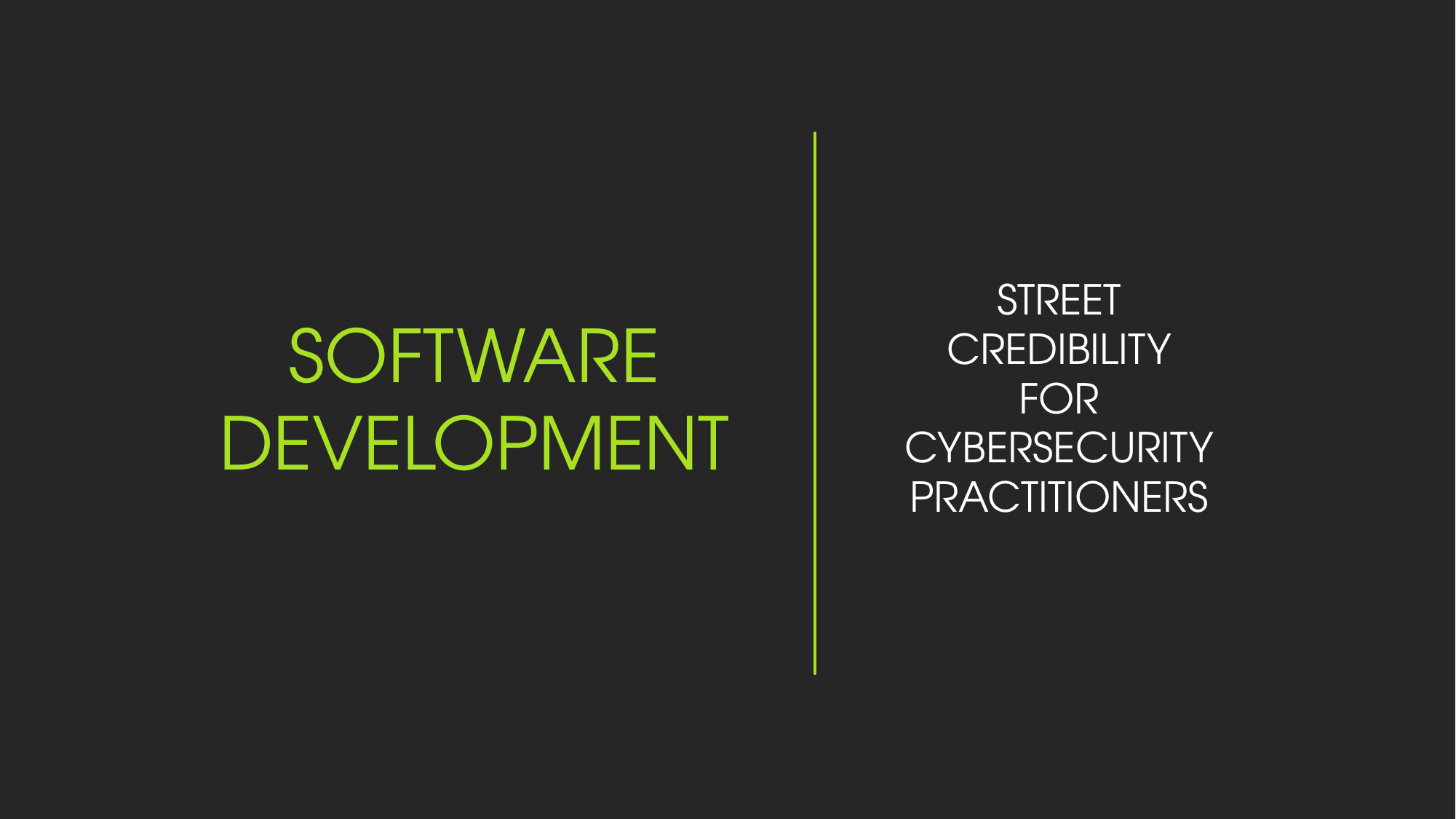

Street Credibility
for
Cybersecurity Practitioners
# Software Development